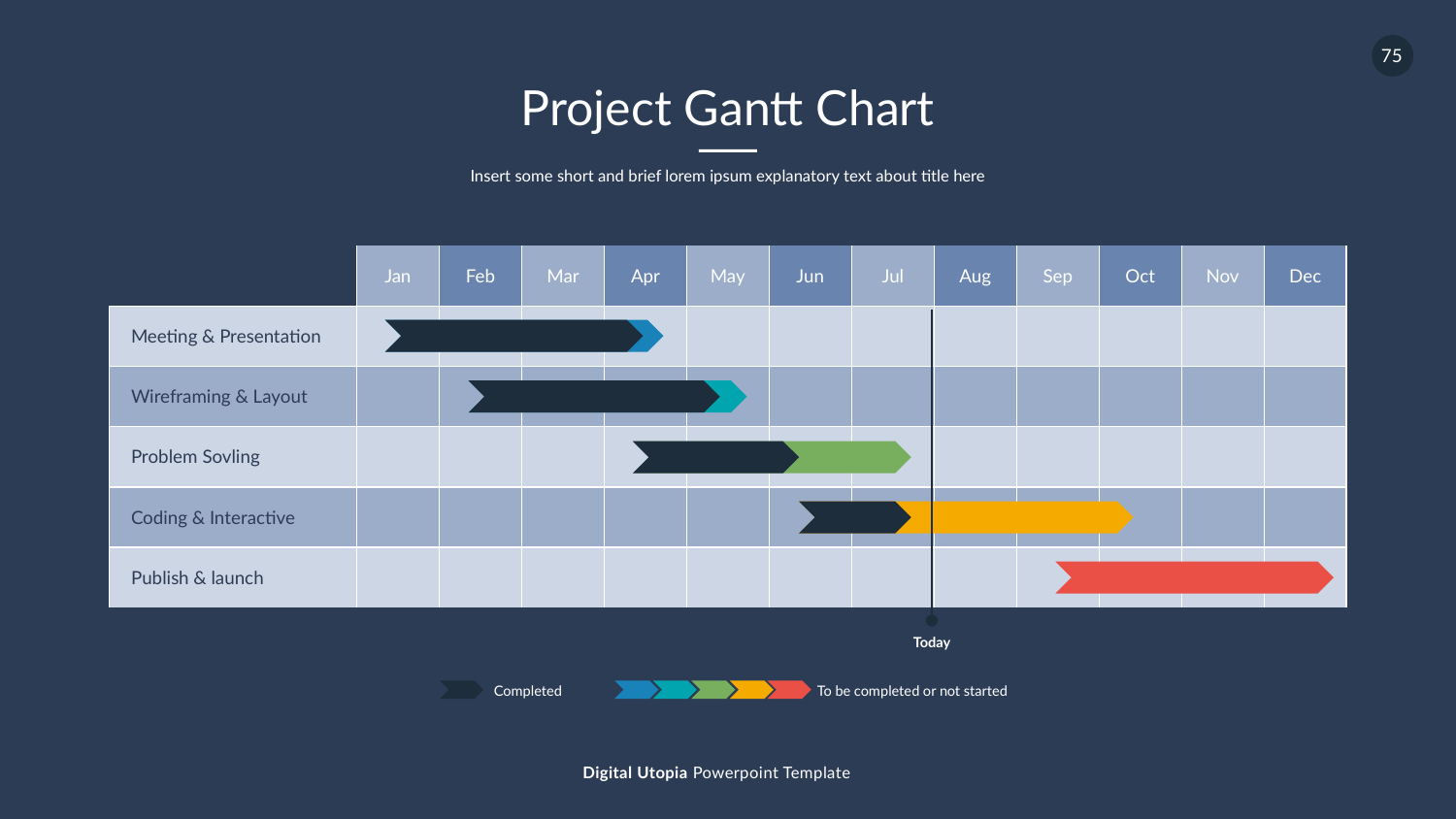

Project Gantt Chart
Insert some short and brief lorem ipsum explanatory text about title here
|  | Jan | Feb | Mar | Apr | May | Jun | Jul | Aug | Sep | Oct | Nov | Dec |
| --- | --- | --- | --- | --- | --- | --- | --- | --- | --- | --- | --- | --- |
| Meeting & Presentation |  |  |  |  |  |  |  |  |  |  |  |  |
| Wireframing & Layout |  |  |  |  |  |  |  |  |  |  |  |  |
| Problem Sovling |  |  |  |  |  |  |  |  |  |  |  |  |
| Coding & Interactive |  |  |  |  |  |  |  |  |  |  |  |  |
| Publish & launch |  |  |  |  |  |  |  |  |  |  |  |  |

Today
Completed
To be completed or not started